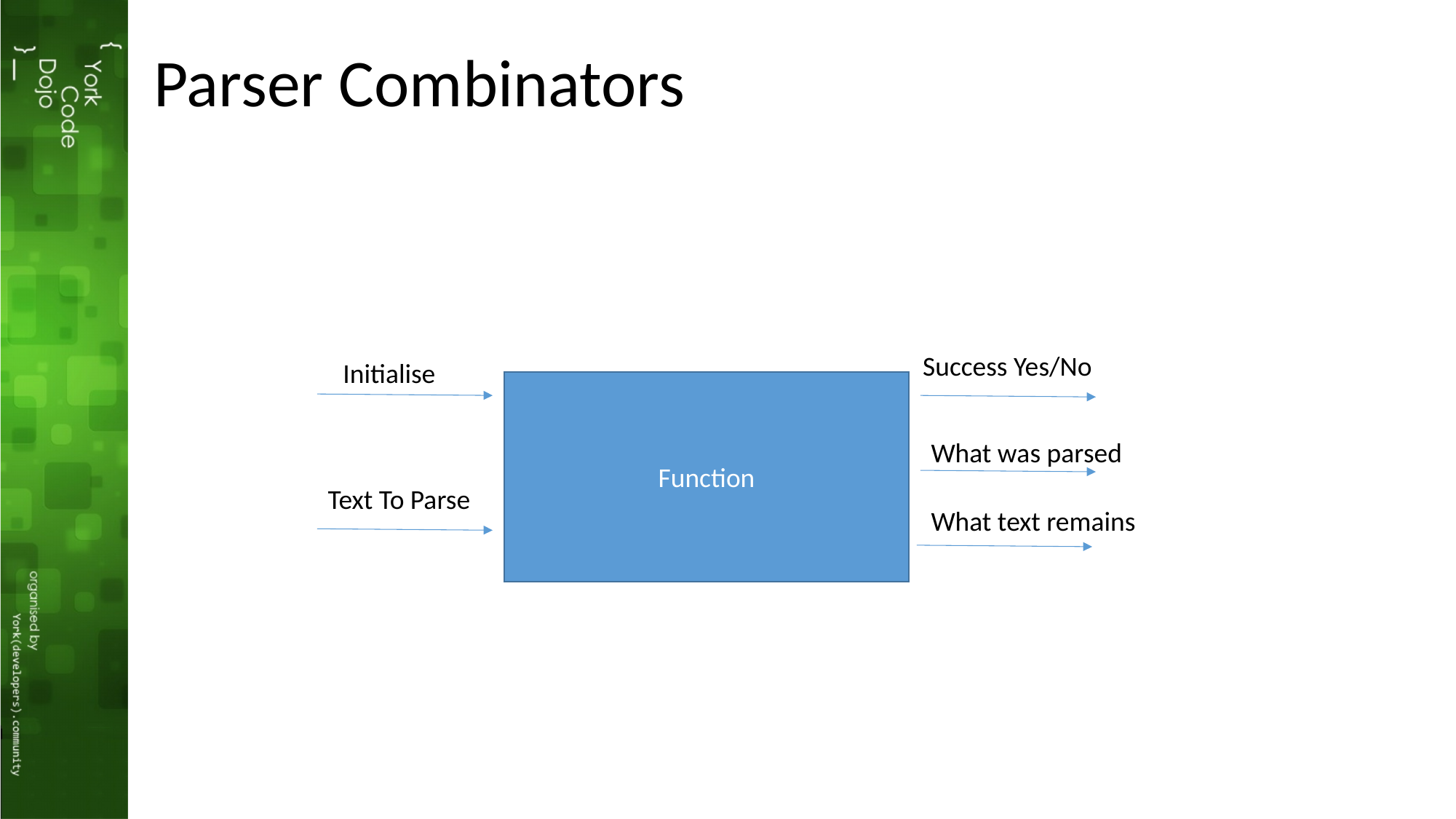

# Parser Combinators

Success Yes/No
Initialise
Function
What was parsed
Text To Parse
What text remains